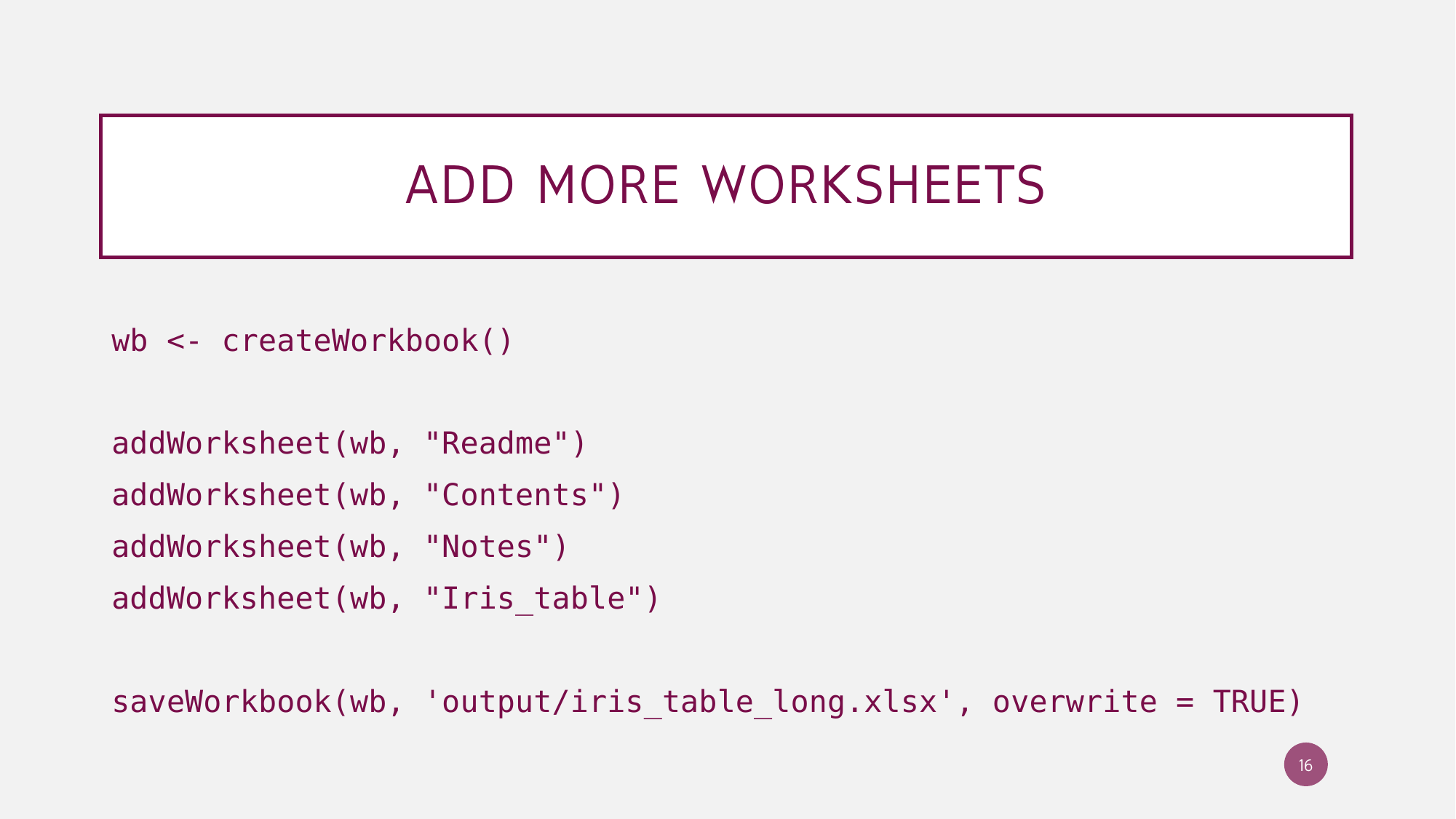

# Add more worksheets
wb <- createWorkbook()

addWorksheet(wb, "Readme")
addWorksheet(wb, "Contents")
addWorksheet(wb, "Notes")
addWorksheet(wb, "Iris_table")

saveWorkbook(wb, 'output/iris_table_long.xlsx', overwrite = TRUE)
16